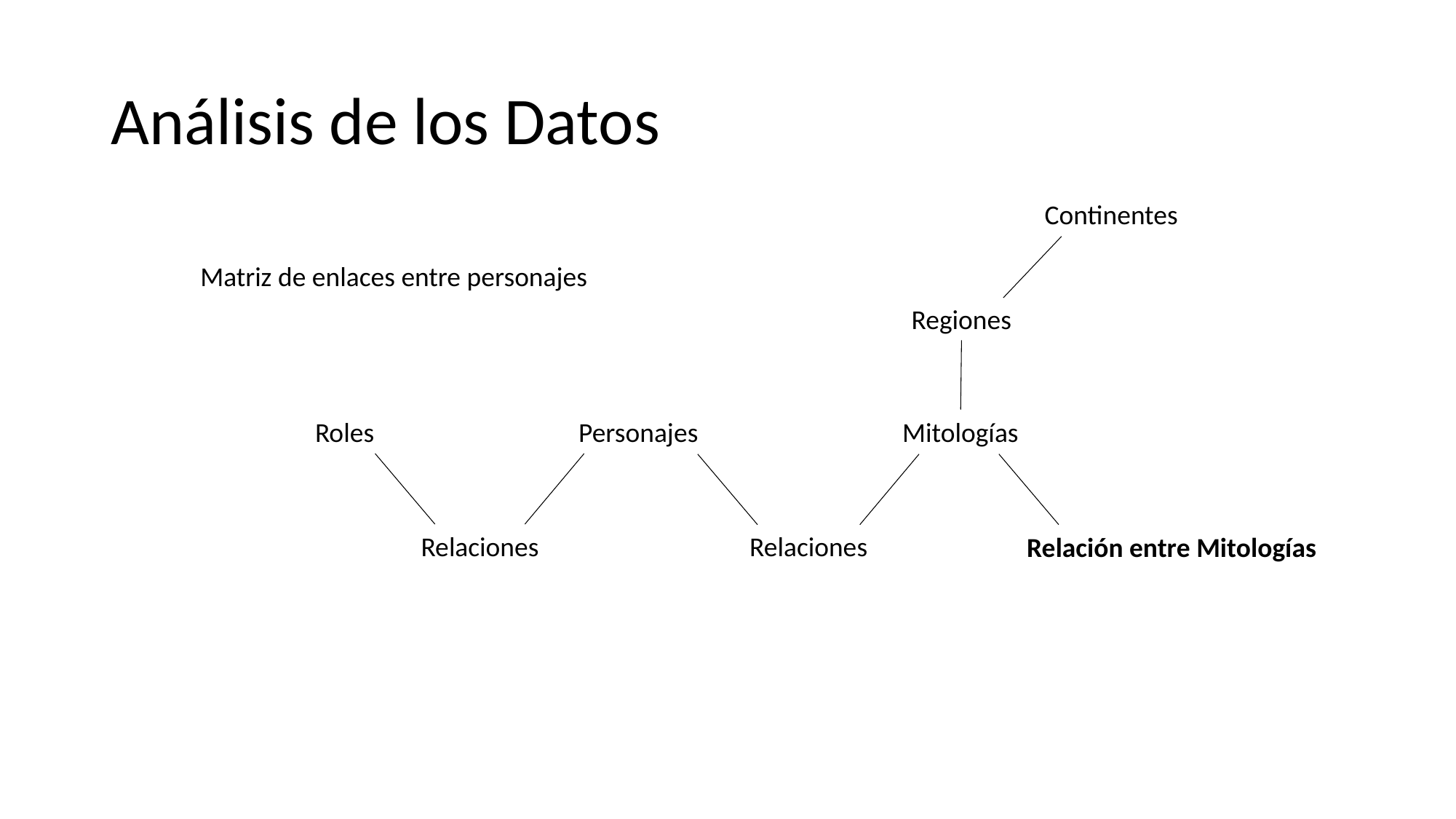

# Análisis de los Datos
Continentes
Matriz de enlaces entre personajes
Regiones
Roles
Personajes
Mitologías
Relaciones
Relaciones
Relación entre Mitologías